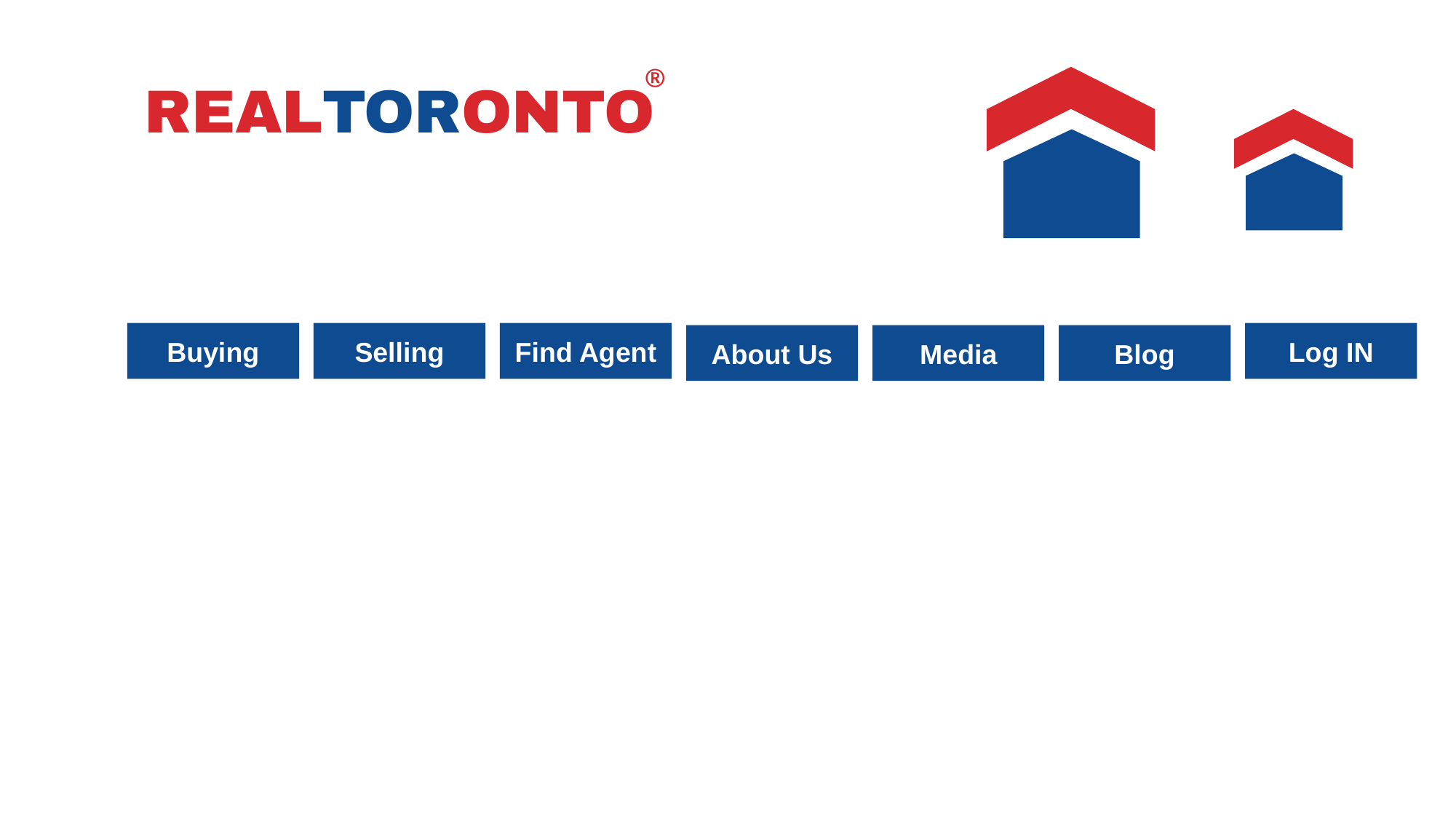

®
REALTORONTO

Buying
Selling
Find Agent
Log IN
About Us
Media
Blog